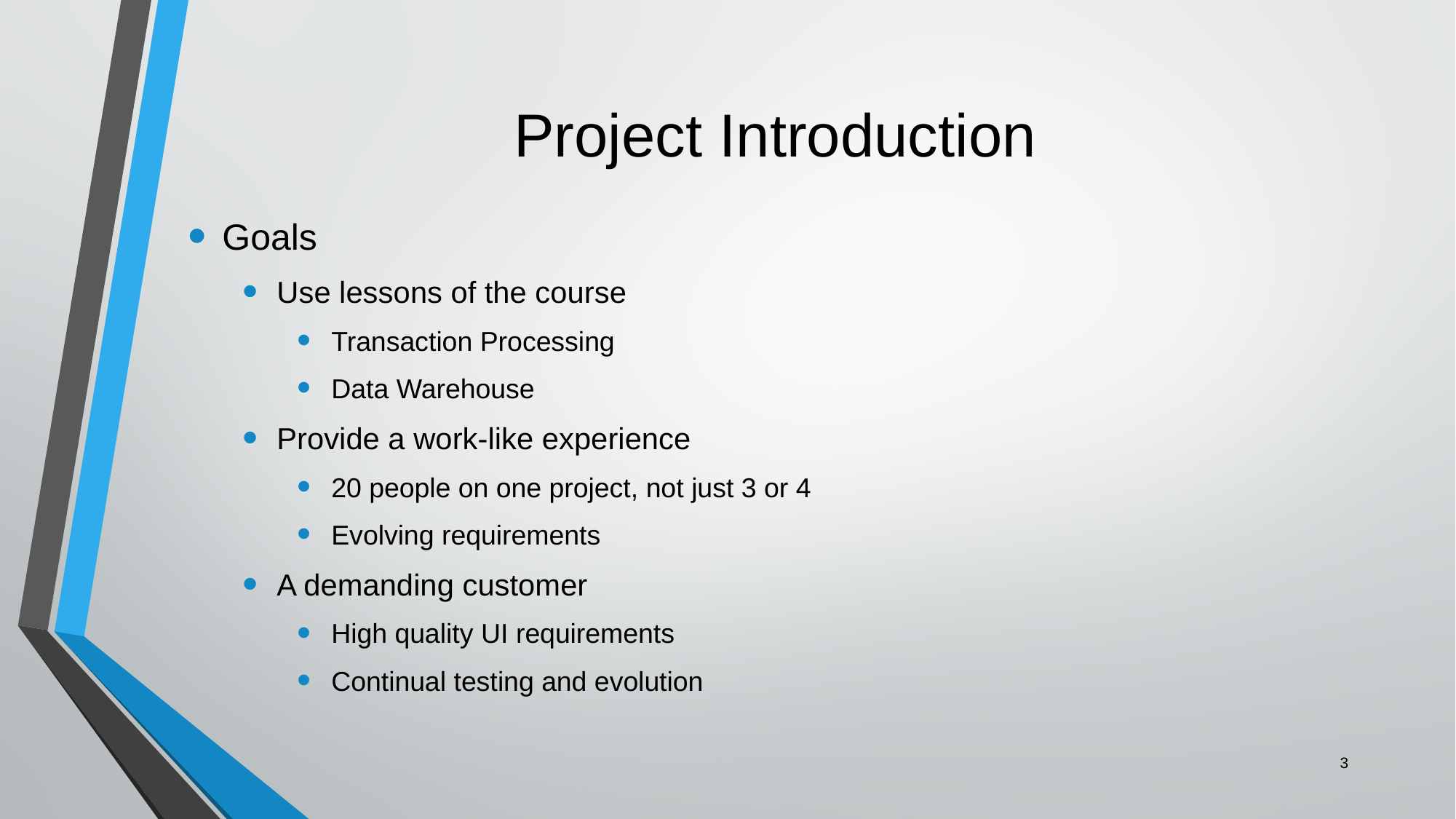

# Project Introduction
Goals
Use lessons of the course
Transaction Processing
Data Warehouse
Provide a work-like experience
20 people on one project, not just 3 or 4
Evolving requirements
A demanding customer
High quality UI requirements
Continual testing and evolution
3